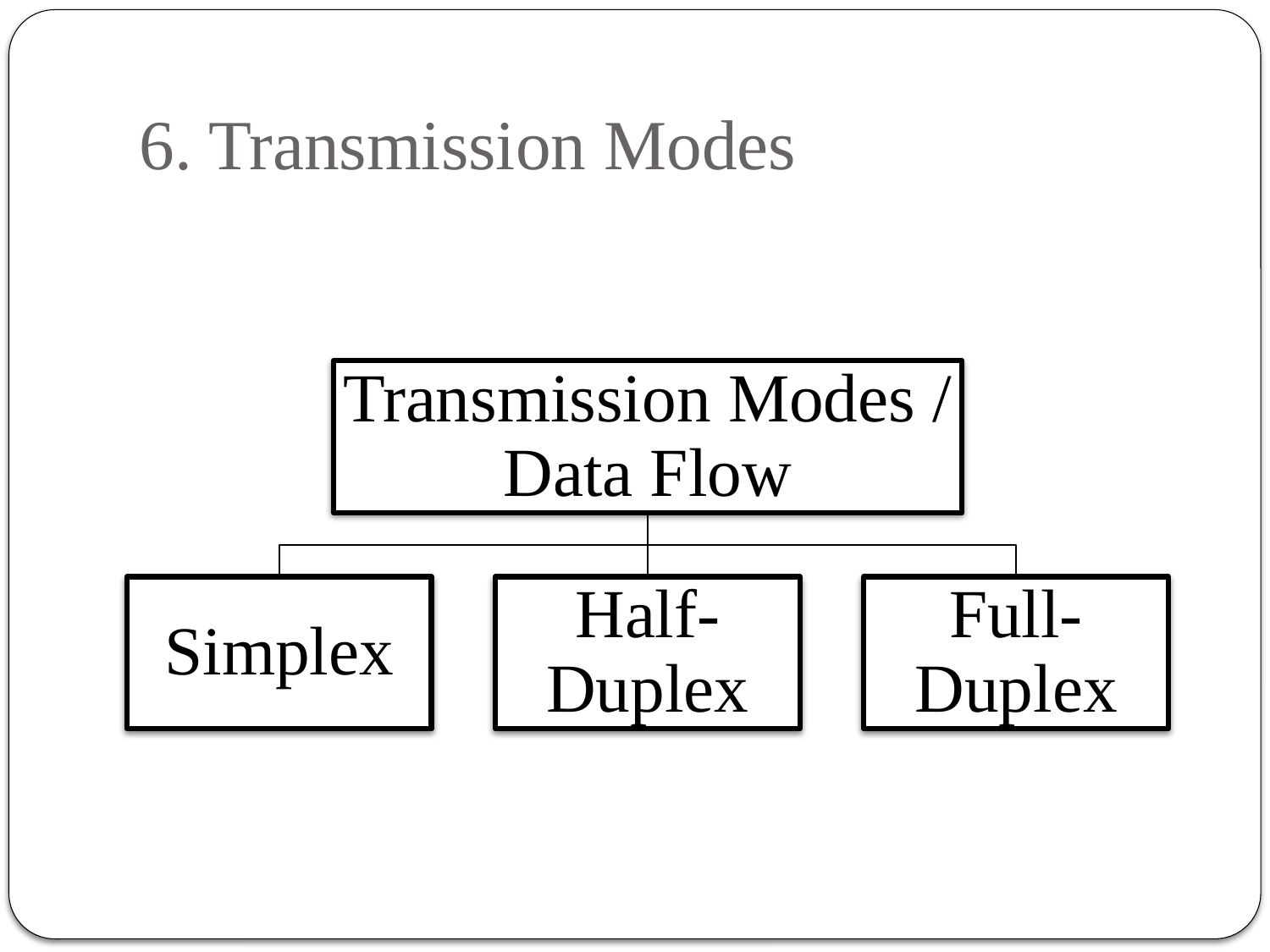

# 6. Transmission Modes
Transmission Modes / Data Flow
Simplex
Half-Duplex
Full-Duplex